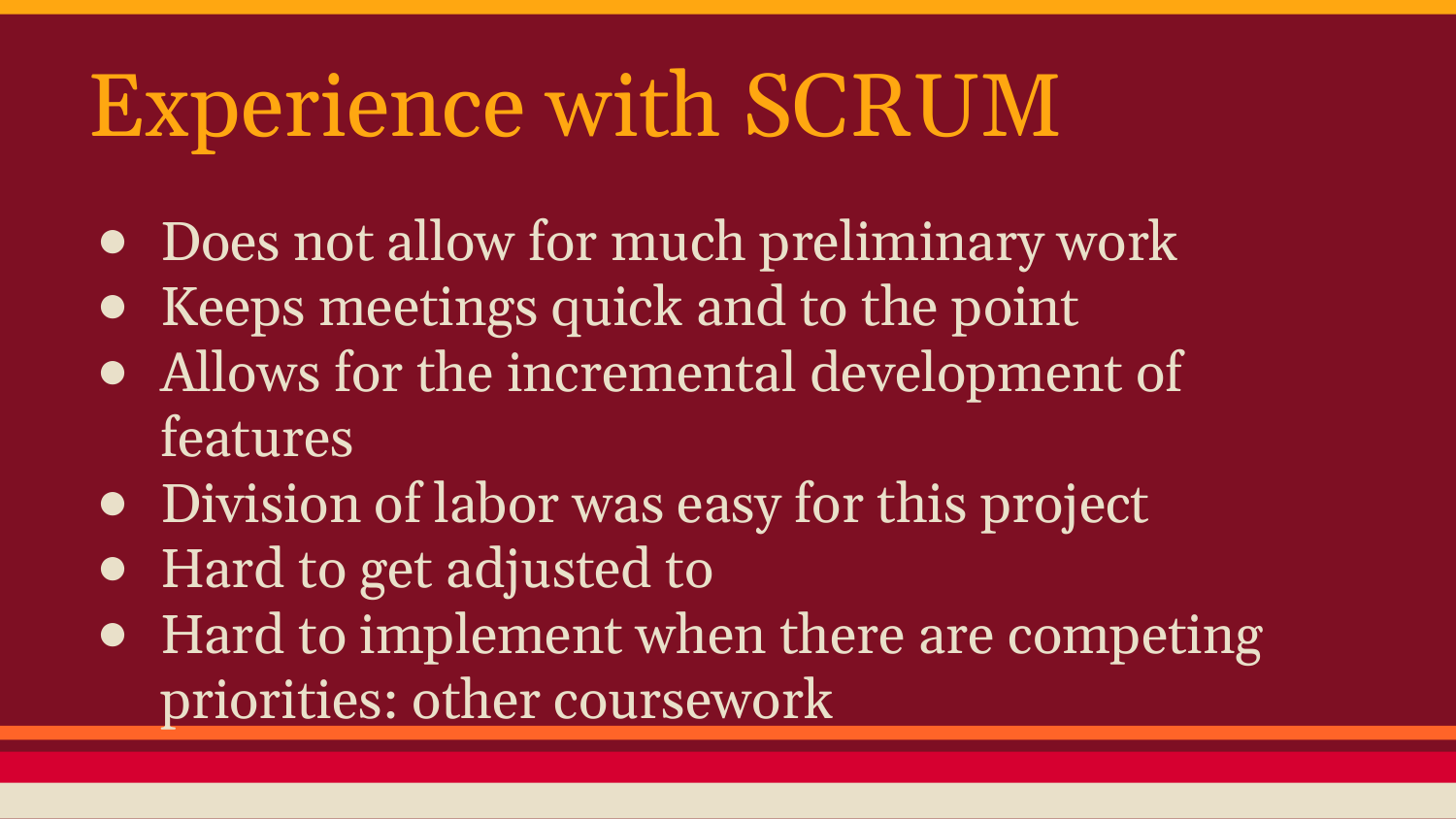

# Experience with SCRUM
Does not allow for much preliminary work
Keeps meetings quick and to the point
Allows for the incremental development of features
Division of labor was easy for this project
Hard to get adjusted to
Hard to implement when there are competing priorities: other coursework